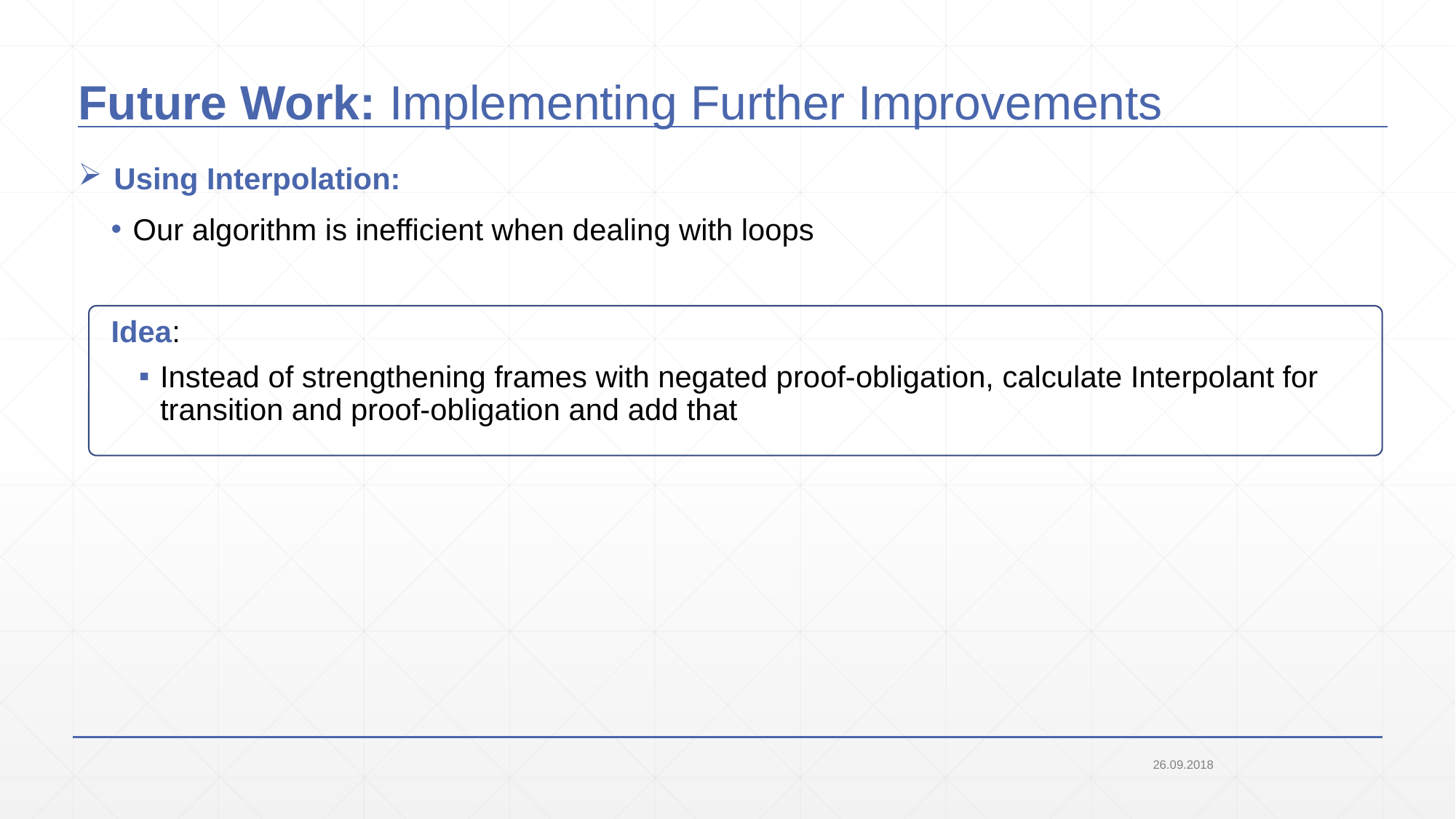

# Future Work: Implementing Further Improvements
 Using Interpolation:
Our algorithm is inefficient when dealing with loops

Idea:
Instead of strengthening frames with negated proof-obligation, calculate Interpolant for transition and proof-obligation and add that

26.09.2018